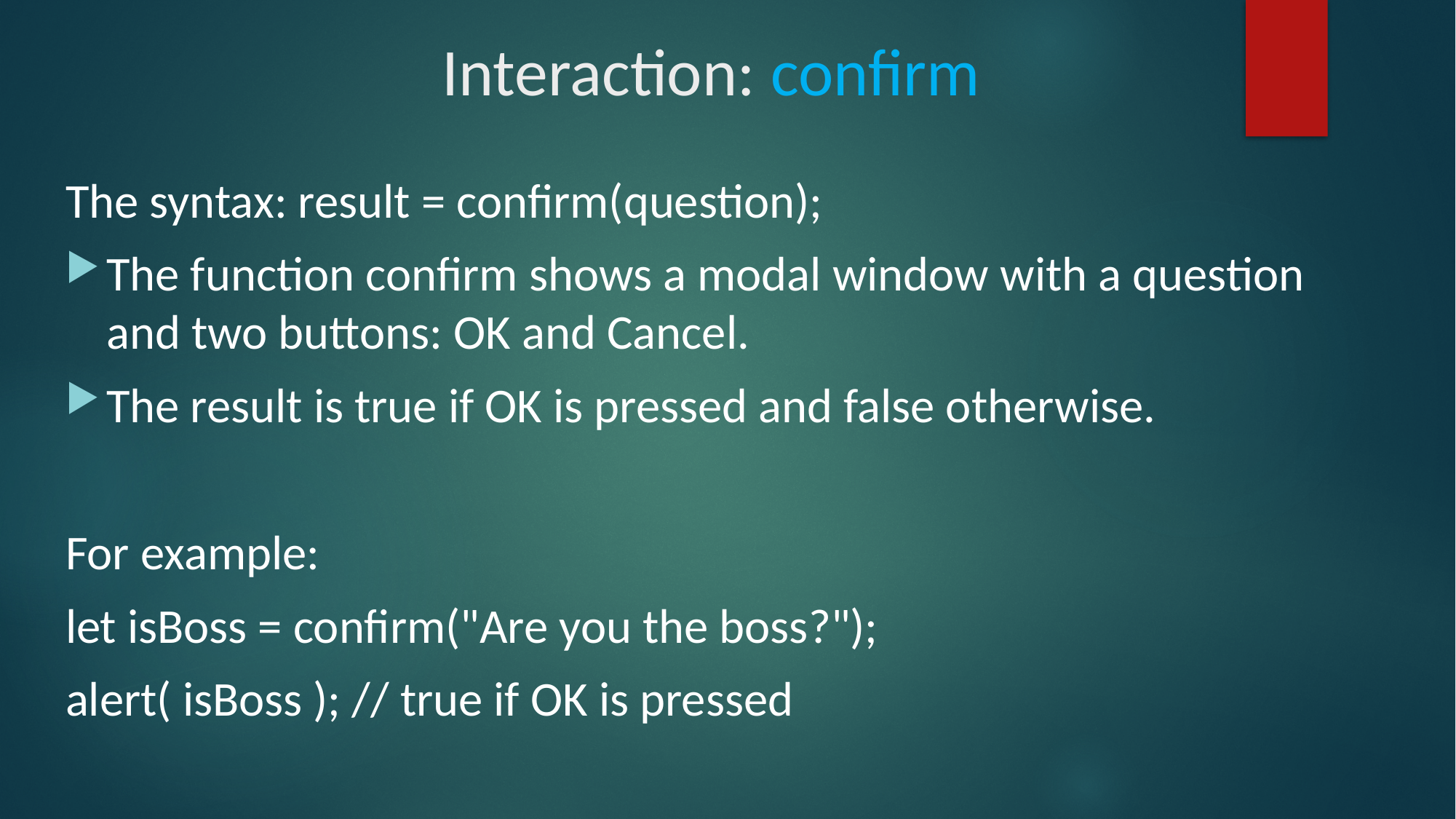

# Interaction: confirm
The syntax: result = confirm(question);
The function confirm shows a modal window with a question and two buttons: OK and Cancel.
The result is true if OK is pressed and false otherwise.

For example:
let isBoss = confirm("Are you the boss?");
alert( isBoss ); // true if OK is pressed